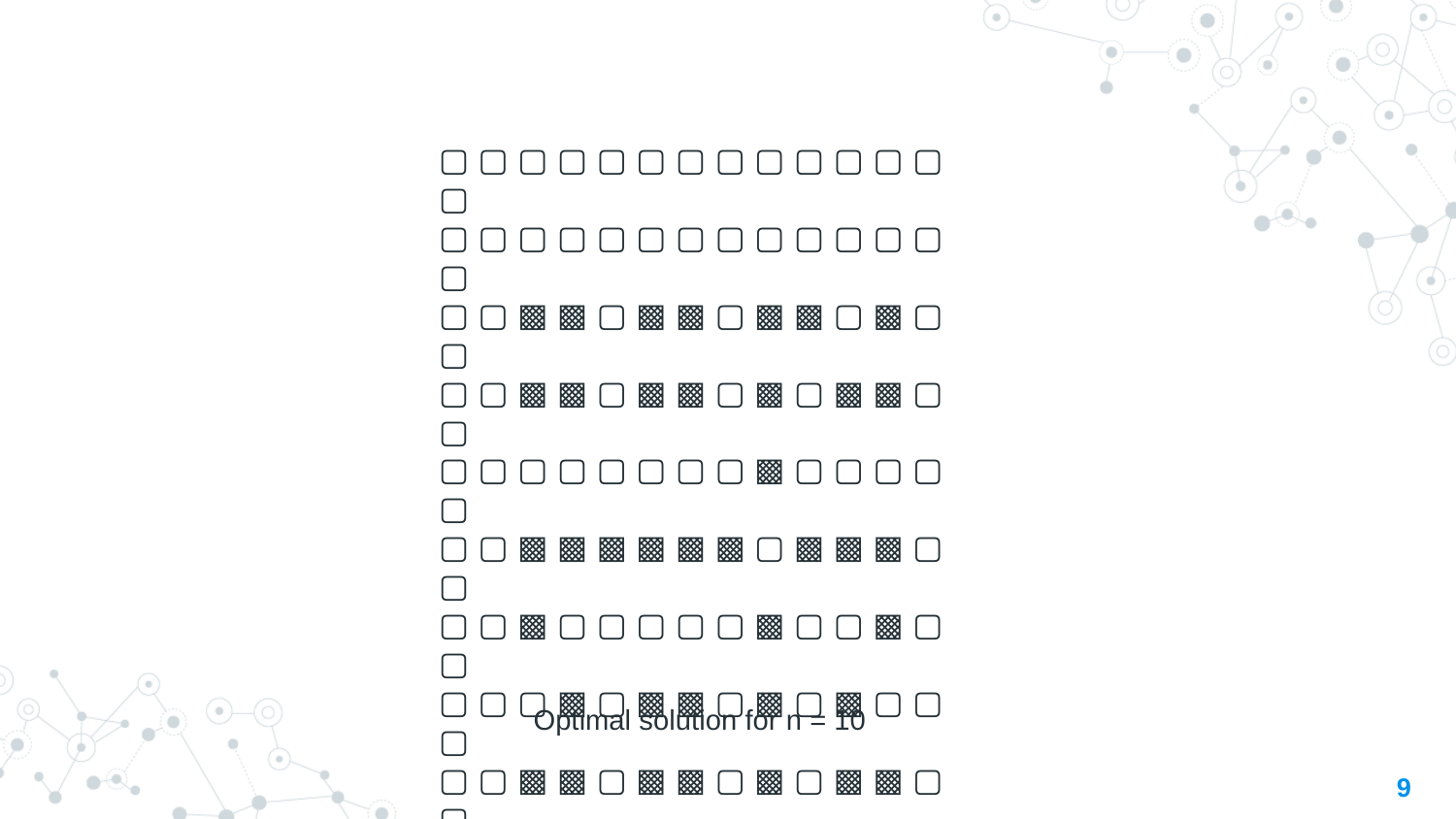

▢ ▢ ▢ ▢ ▢ ▢ ▢ ▢ ▢ ▢ ▢ ▢ ▢ ▢
▢ ▢ ▢ ▢ ▢ ▢ ▢ ▢ ▢ ▢ ▢ ▢ ▢ ▢
▢ ▢ ▩ ▩ ▢ ▩ ▩ ▢ ▩ ▩ ▢ ▩ ▢ ▢
▢ ▢ ▩ ▩ ▢ ▩ ▩ ▢ ▩ ▢ ▩ ▩ ▢ ▢
▢ ▢ ▢ ▢ ▢ ▢ ▢ ▢ ▩ ▢ ▢ ▢ ▢ ▢
▢ ▢ ▩ ▩ ▩ ▩ ▩ ▩ ▢ ▩ ▩ ▩ ▢ ▢
▢ ▢ ▩ ▢ ▢ ▢ ▢ ▢ ▩ ▢ ▢ ▩ ▢ ▢
▢ ▢ ▢ ▩ ▢ ▩ ▩ ▢ ▩ ▢ ▩ ▢ ▢ ▢
▢ ▢ ▩ ▩ ▢ ▩ ▩ ▢ ▩ ▢ ▩ ▩ ▢ ▢
▢ ▢ ▩ ▢ ▢ ▢ ▢ ▢ ▩ ▢ ▩ ▢ ▢ ▢
▢ ▢ ▢ ▩ ▢ ▩ ▩ ▢ ▩ ▢ ▩ ▢ ▢ ▢
▢ ▢ ▩ ▩ ▢ ▩ ▢ ▩ ▩ ▢ ▩ ▩ ▢ ▢
▢ ▢ ▢ ▢ ▢ ▢ ▢ ▢ ▢ ▢ ▢ ▢ ▢ ▢
▢ ▢ ▢ ▢ ▢ ▢ ▢ ▢ ▢ ▢ ▢ ▢ ▢ ▢

Optimal solution for n = 10

9